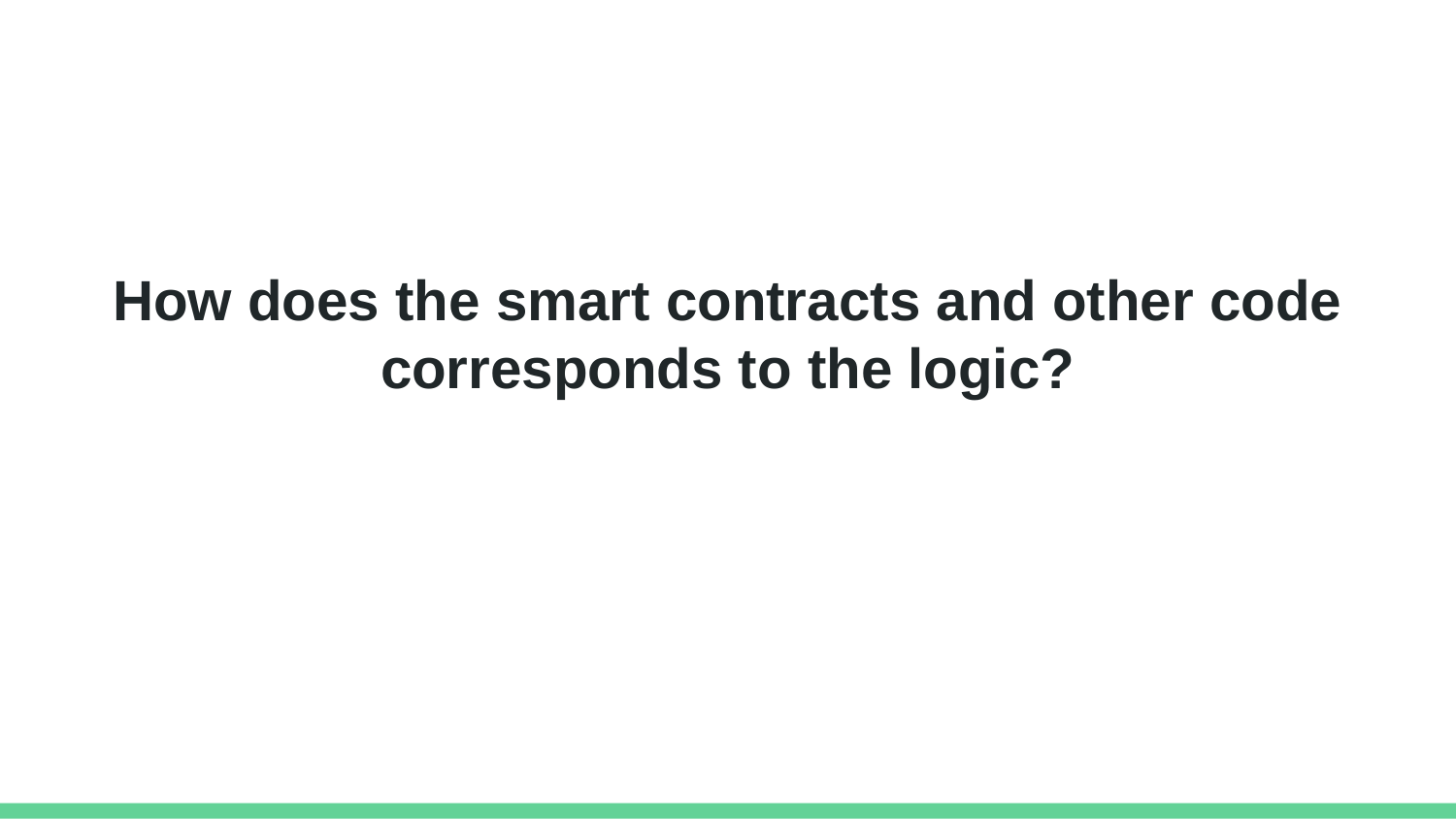

# How does the smart contracts and other code corresponds to the logic?